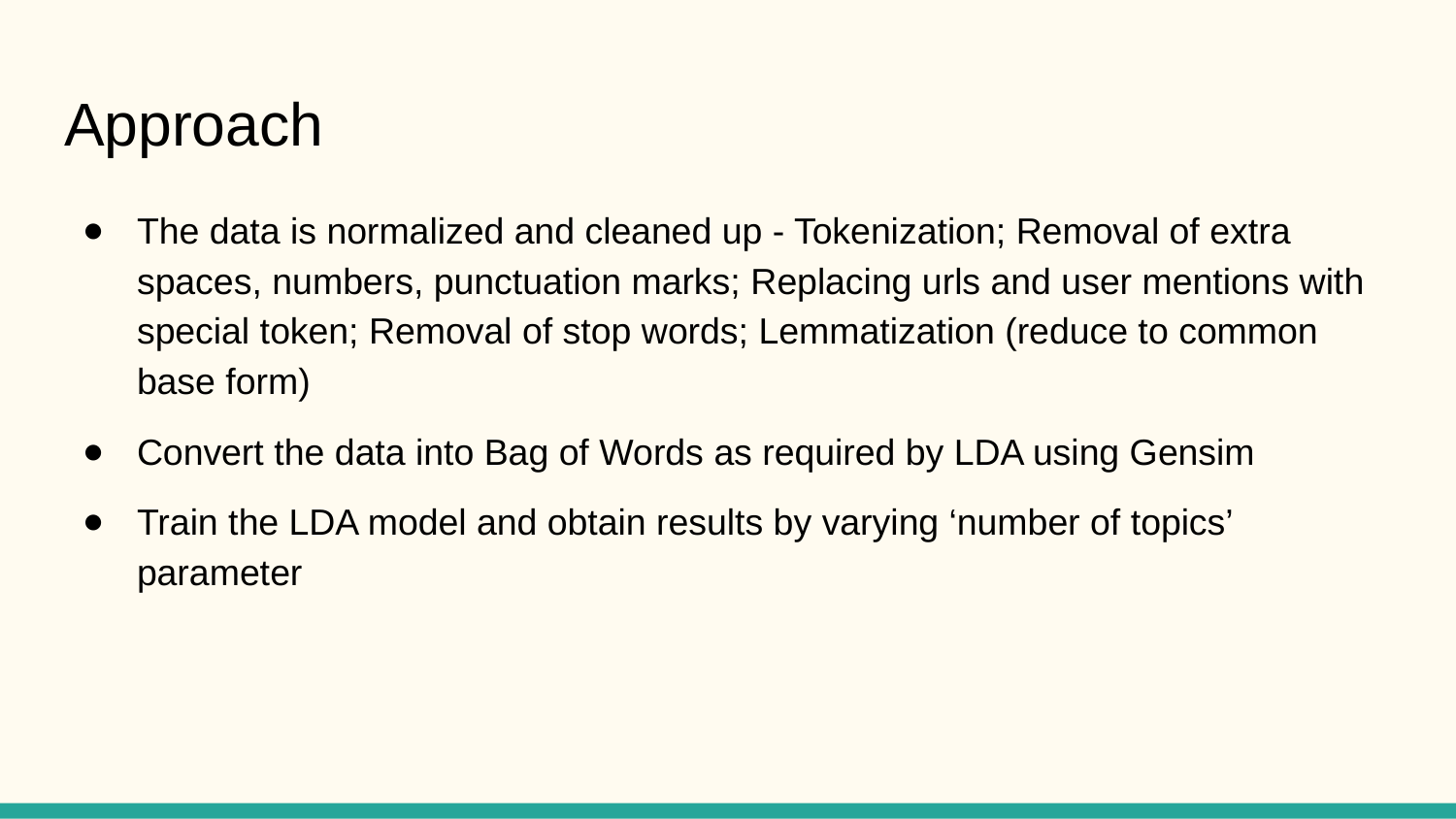

# Approach
The data is normalized and cleaned up - Tokenization; Removal of extra spaces, numbers, punctuation marks; Replacing urls and user mentions with special token; Removal of stop words; Lemmatization (reduce to common base form)
Convert the data into Bag of Words as required by LDA using Gensim
Train the LDA model and obtain results by varying ‘number of topics’ parameter